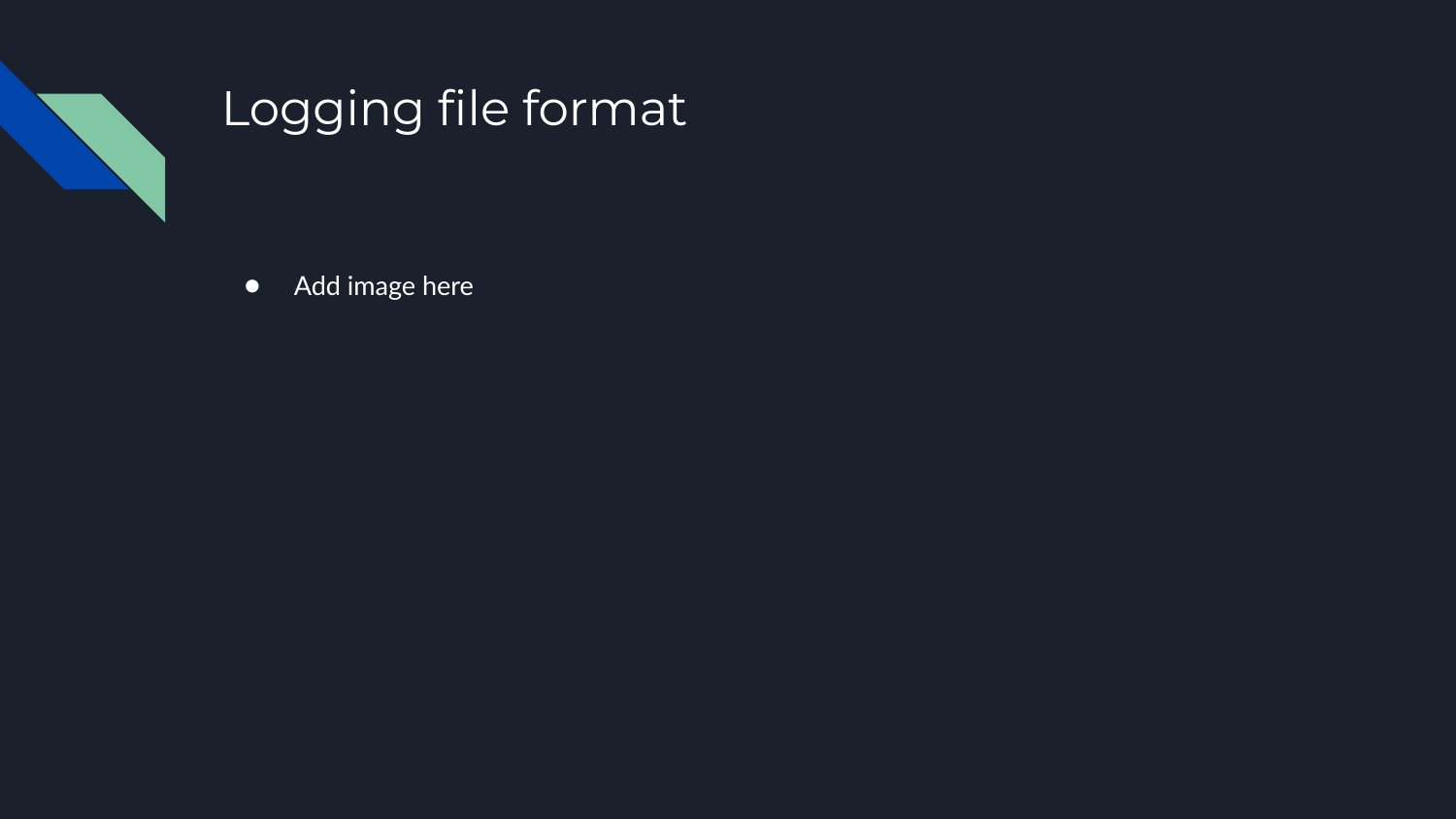

# Logging file format
Add image here